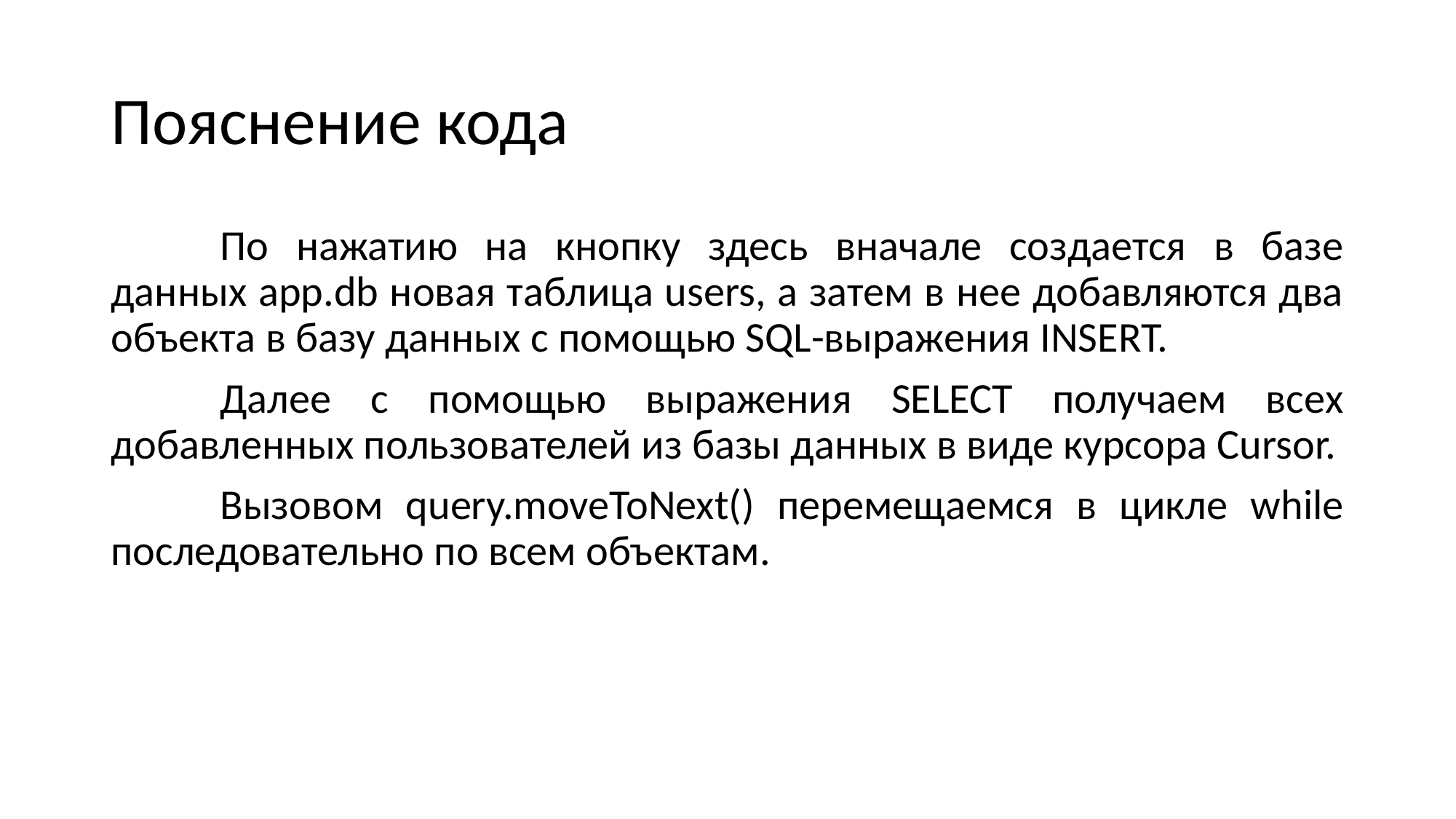

# Пояснение кода
	По нажатию на кнопку здесь вначале создается в базе данных app.db новая таблица users, а затем в нее добавляются два объекта в базу данных с помощью SQL-выражения INSERT.
	Далее с помощью выражения SELECT получаем всех добавленных пользователей из базы данных в виде курсора Cursor.
	Вызовом query.moveToNext() перемещаемся в цикле while последовательно по всем объектам.